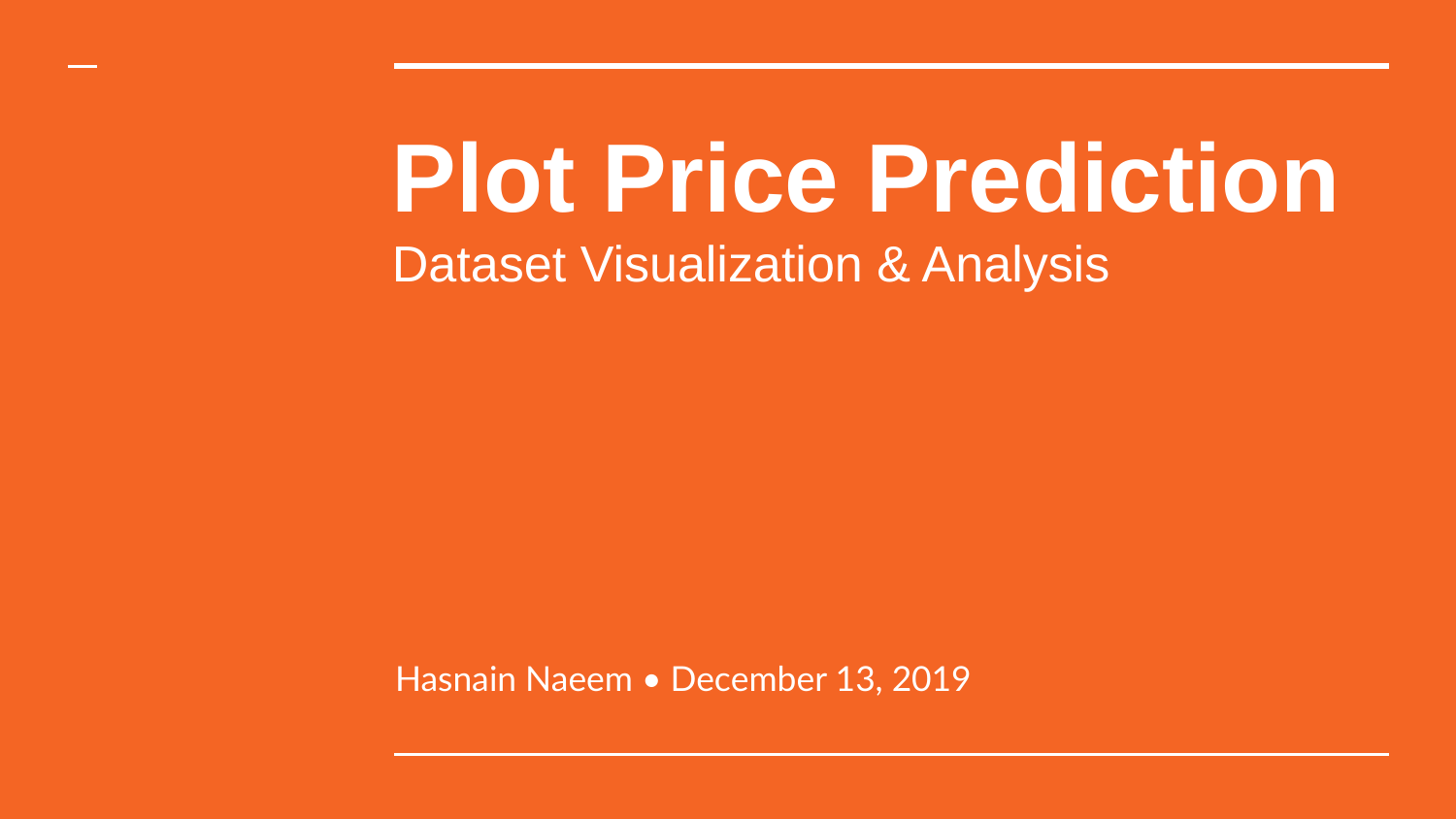

# Plot Price Prediction
Dataset Visualization & Analysis
Hasnain Naeem • December 13, 2019